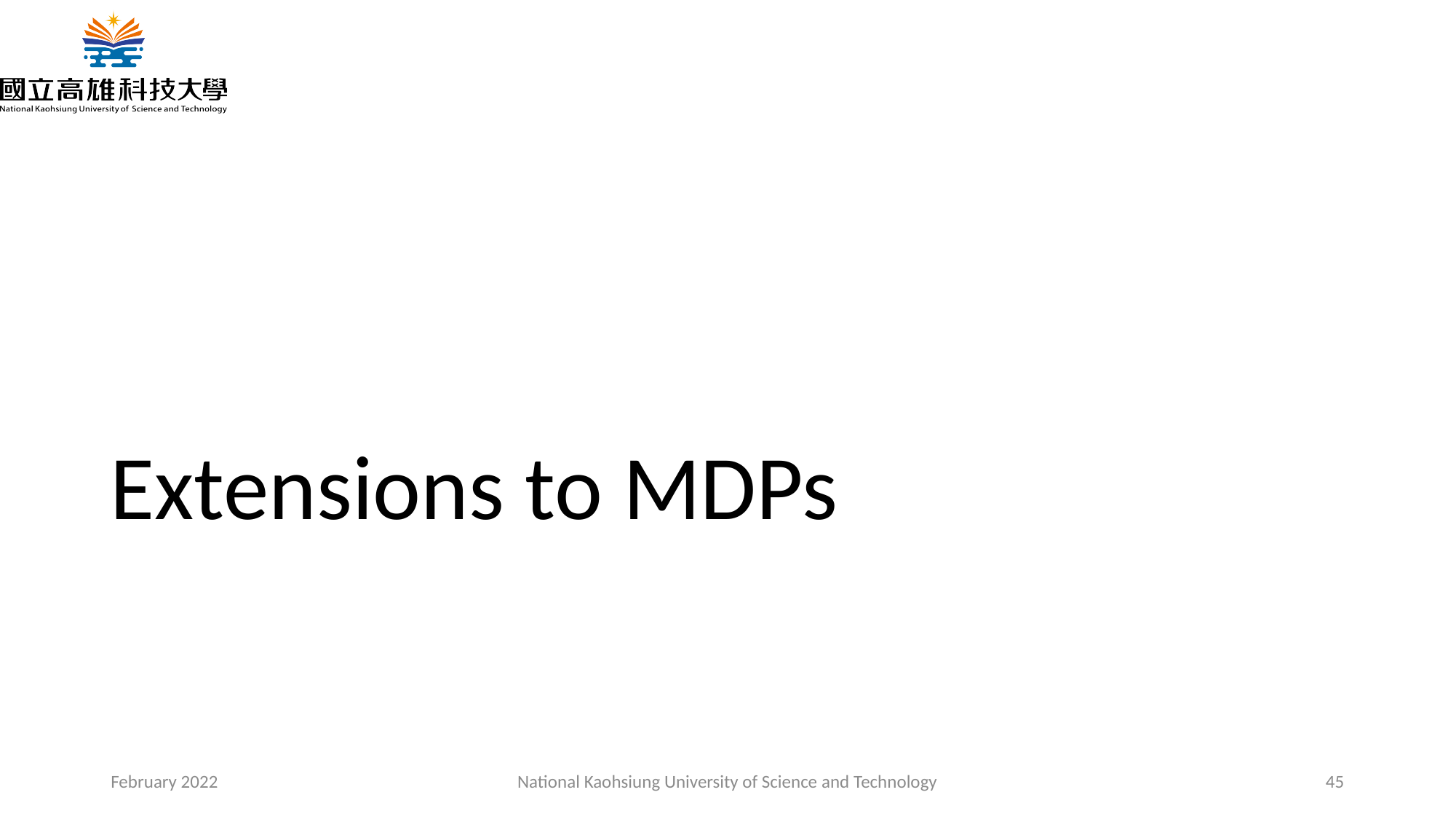

# Extensions to MDPs

February 2022
National Kaohsiung University of Science and Technology
45